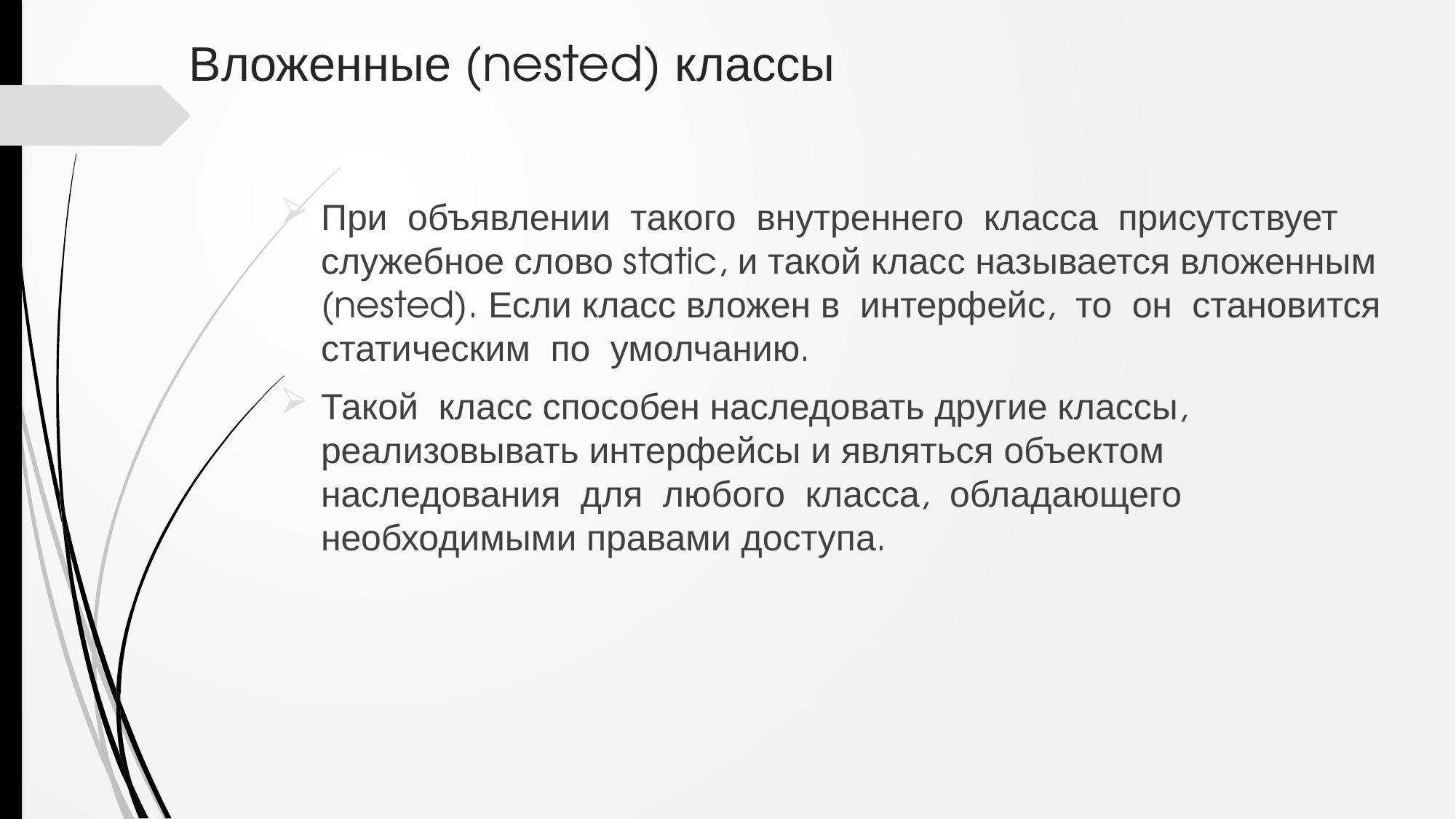

# Вложенные (nested) классы
При  объявлении  такого  внутреннего  класса  присутствует  служебное слово static, и такой класс называется вложенным (nested). Если класс вложен в  интерфейс,  то  он  становится  статическим  по  умолчанию.
Такой  класс способен наследовать другие классы, реализовывать интерфейсы и являться объектом  наследования  для  любого  класса,  обладающего  необходимыми правами доступа.